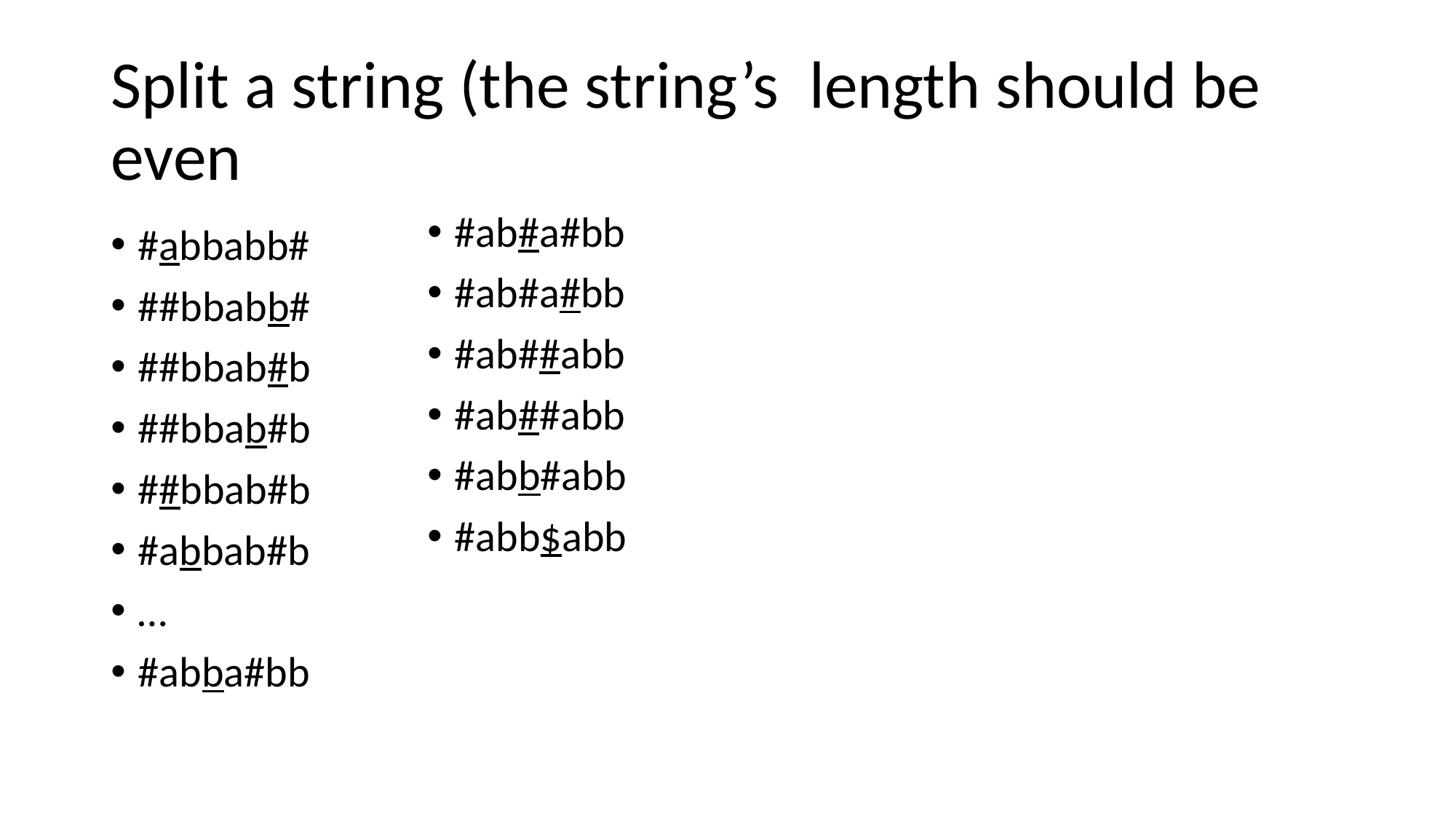

# Split a string (the string’s  length should be even
#ab#a#bb
#ab#a#bb
#ab##abb
#ab##abb
#abb#abb
#abb$abb

#abbabb#
##bbabb#
##bbab#b
##bbab#b
##bbab#b
#abbab#b
…
#abba#bb